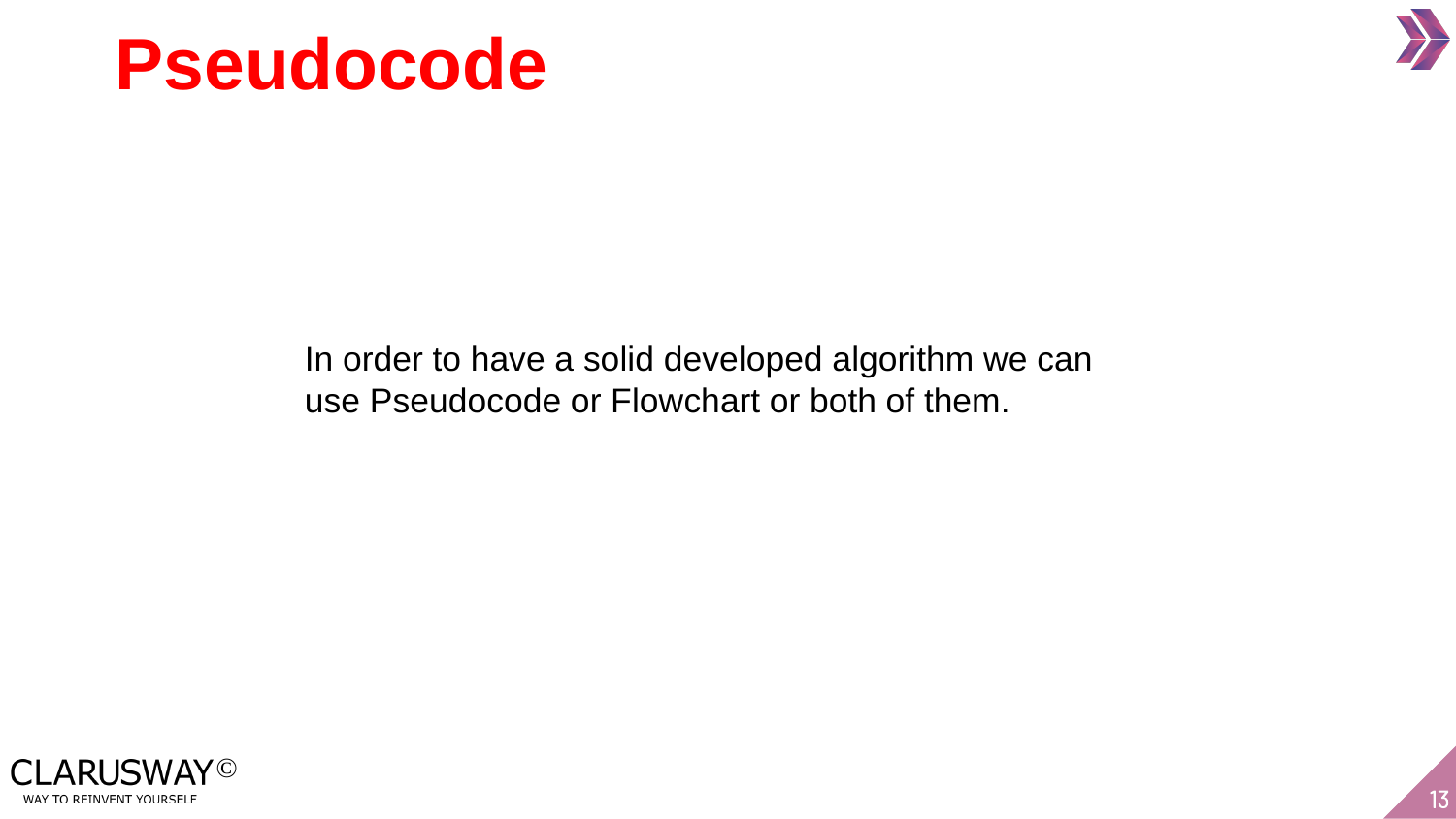

Pseudocode
In order to have a solid developed algorithm we can use Pseudocode or Flowchart or both of them.
13